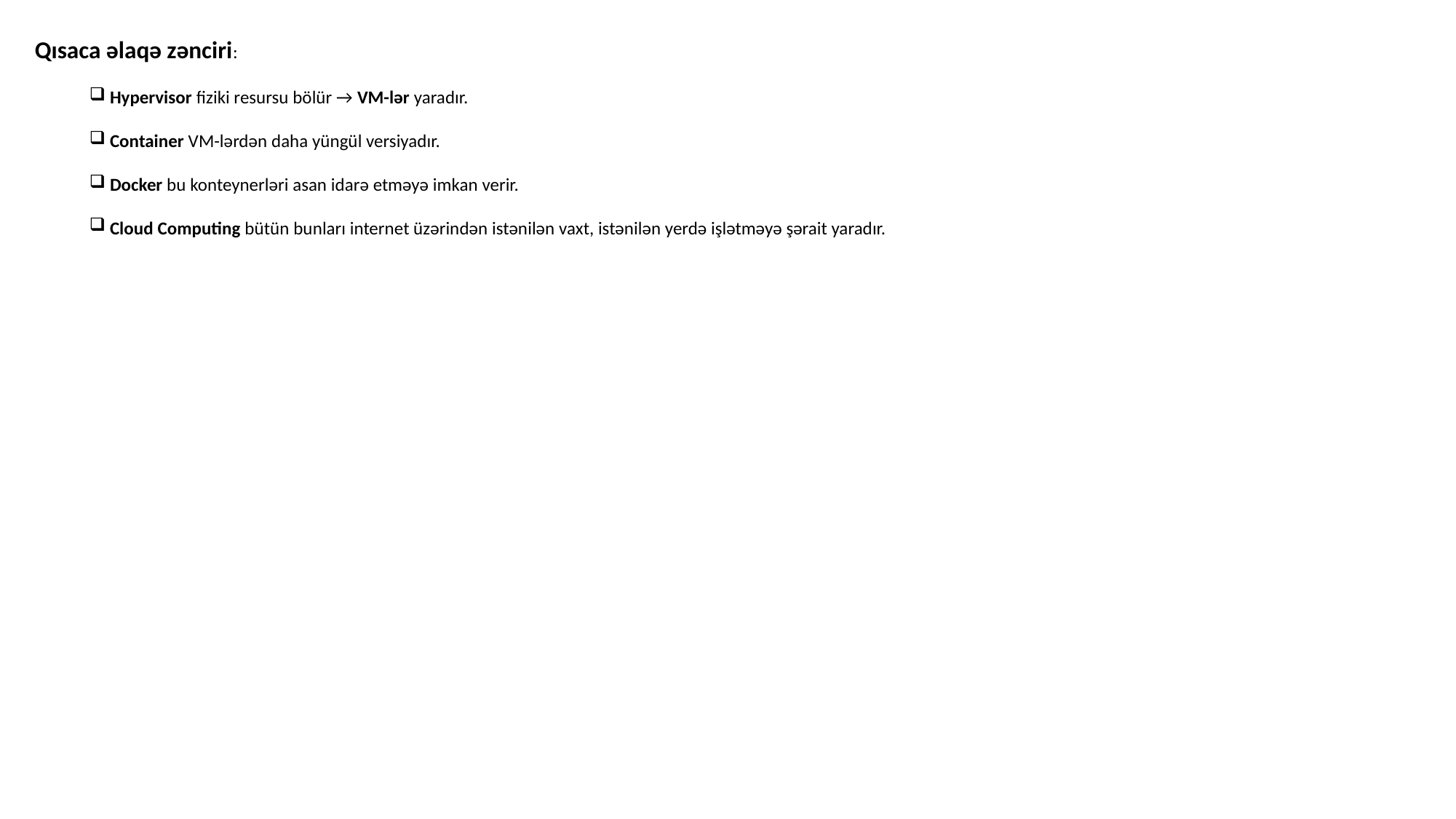

Qısaca əlaqə zənciri:
Hypervisor fiziki resursu bölür → VM-lər yaradır.
Container VM-lərdən daha yüngül versiyadır.
Docker bu konteynerləri asan idarə etməyə imkan verir.
Cloud Computing bütün bunları internet üzərindən istənilən vaxt, istənilən yerdə işlətməyə şərait yaradır.